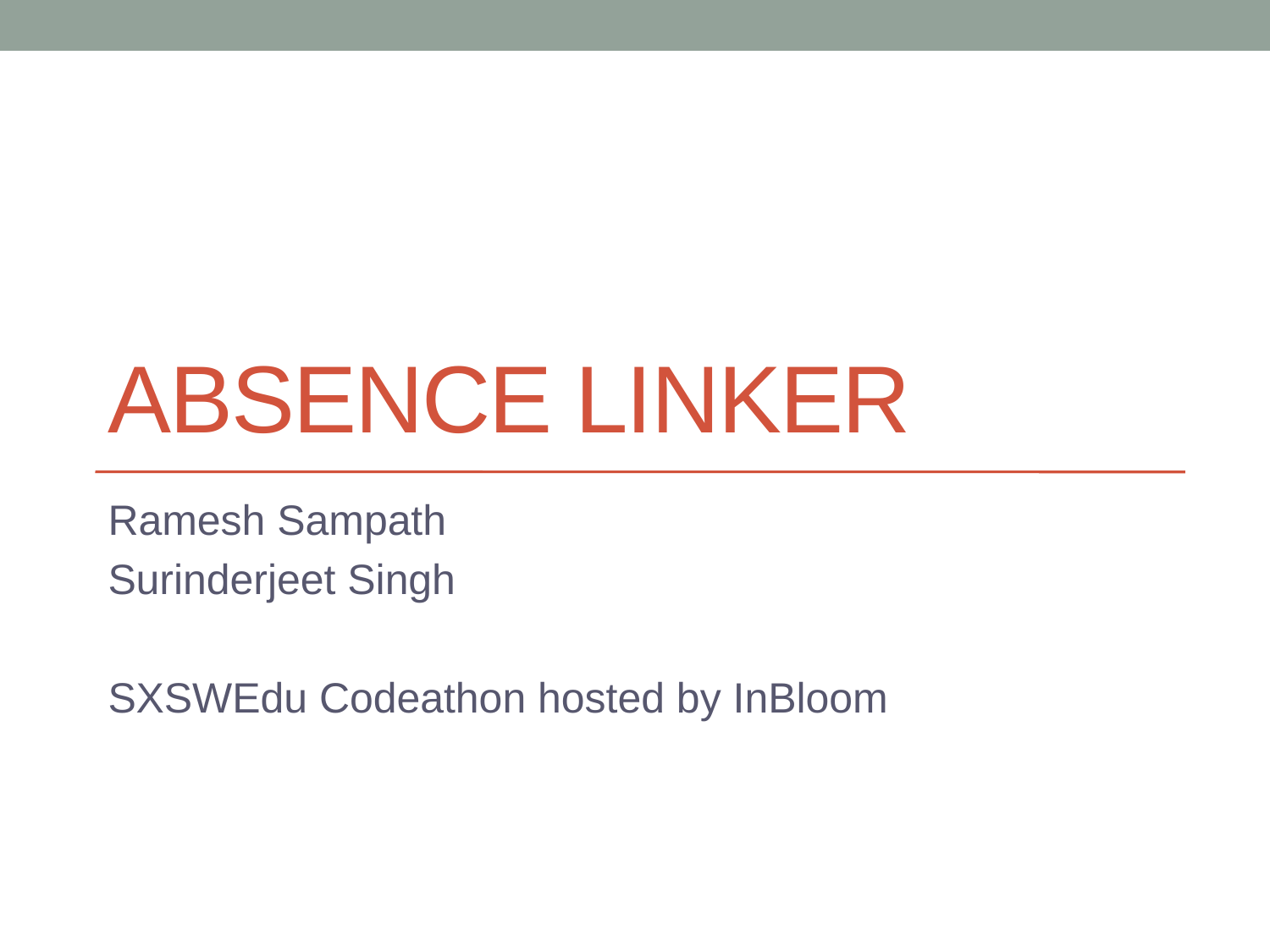

# Absence linker
Ramesh Sampath
Surinderjeet Singh

SXSWEdu Codeathon hosted by InBloom